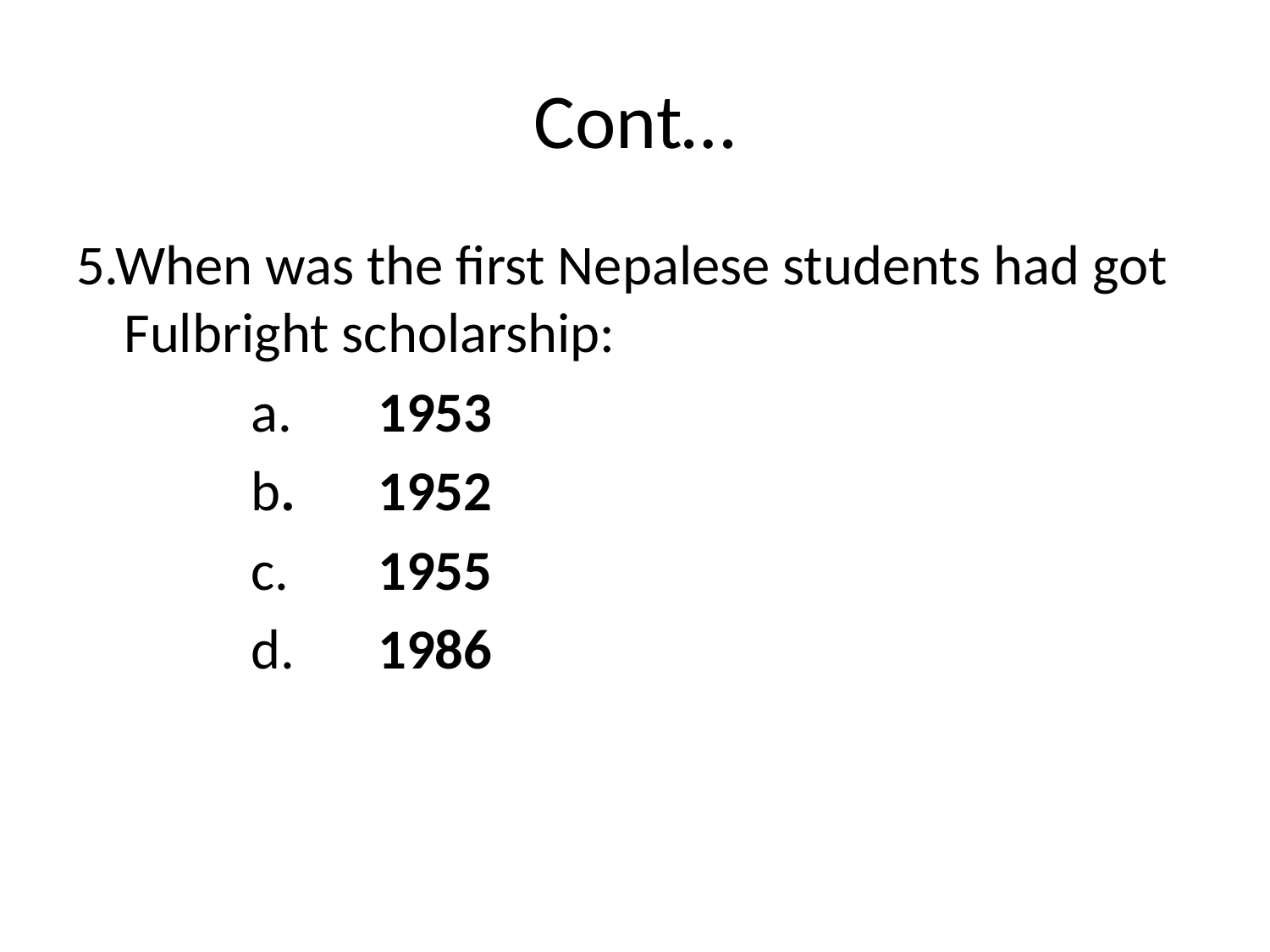

# Cont…
5.When was the first Nepalese students had got Fulbright scholarship:
		a.	1953
		b.	1952
		c.	1955
		d. 	1986